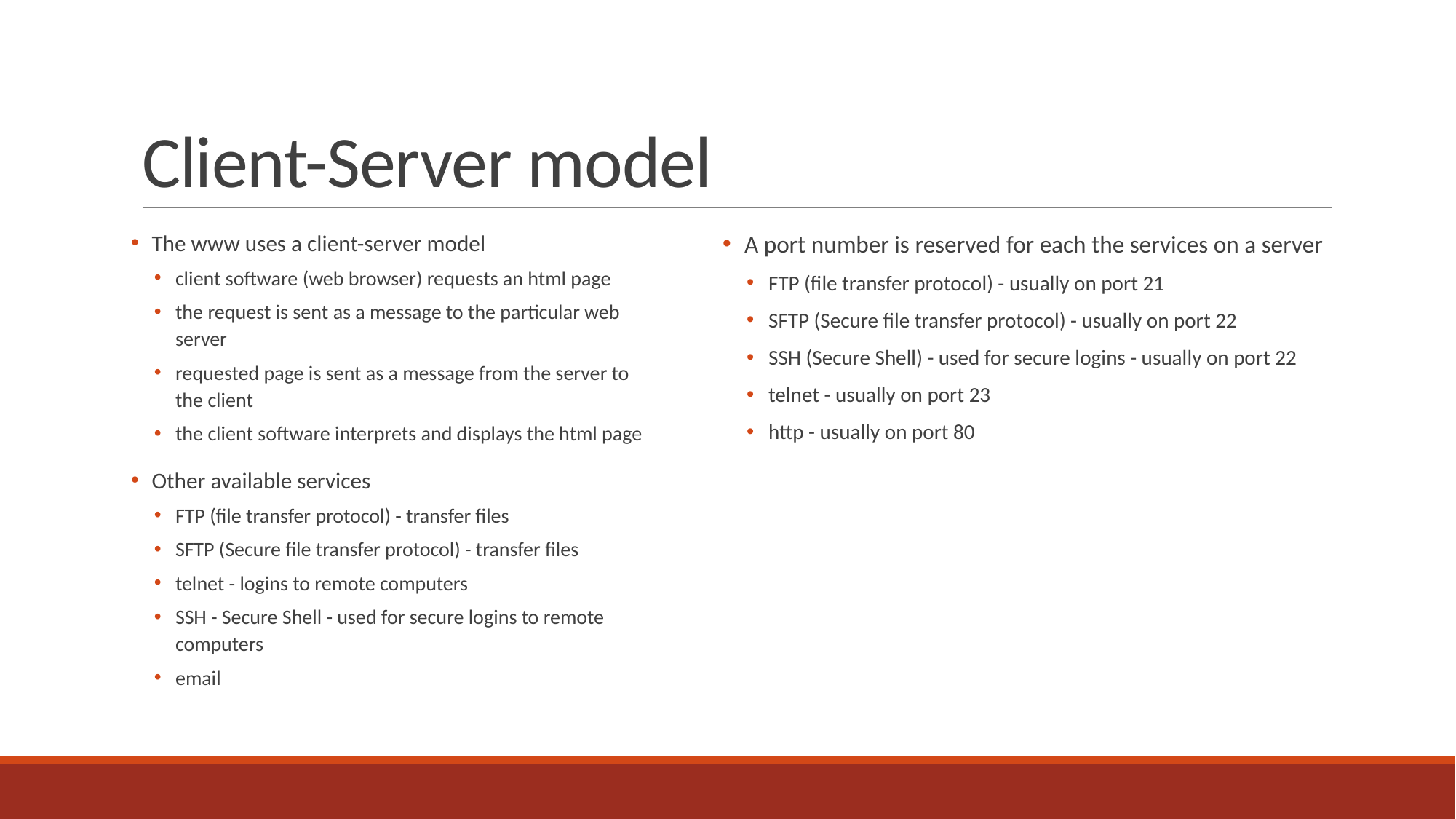

# Client-Server model
  The www uses a client-server model
client software (web browser) requests an html page
the request is sent as a message to the particular web server
requested page is sent as a message from the server to the client
the client software interprets and displays the html page
  Other available services
FTP (file transfer protocol) - transfer files
SFTP (Secure file transfer protocol) - transfer files
telnet - logins to remote computers
SSH - Secure Shell - used for secure logins to remote computers
email
  A port number is reserved for each the services on a server
FTP (file transfer protocol) - usually on port 21
SFTP (Secure file transfer protocol) - usually on port 22
SSH (Secure Shell) - used for secure logins - usually on port 22
telnet - usually on port 23
http - usually on port 80